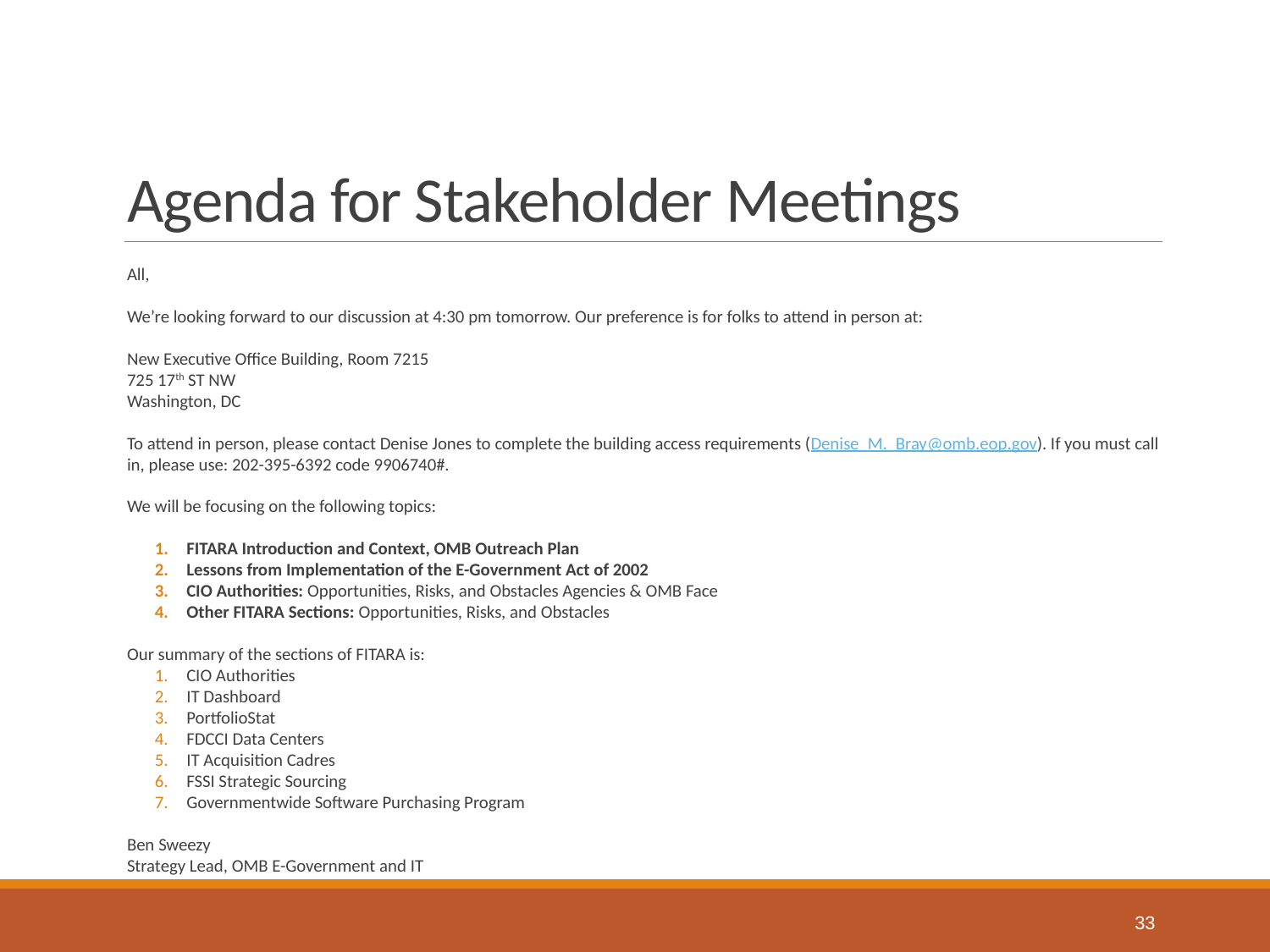

# Agenda for Stakeholder Meetings
All,

We’re looking forward to our discussion at 4:30 pm tomorrow. Our preference is for folks to attend in person at:

New Executive Office Building, Room 7215
725 17th ST NW
Washington, DC

To attend in person, please contact Denise Jones to complete the building access requirements (Denise_M._Bray@omb.eop.gov). If you must call in, please use: 202-395-6392 code 9906740#.

We will be focusing on the following topics:

FITARA Introduction and Context, OMB Outreach Plan
Lessons from Implementation of the E-Government Act of 2002
CIO Authorities: Opportunities, Risks, and Obstacles Agencies & OMB Face
Other FITARA Sections: Opportunities, Risks, and Obstacles

Our summary of the sections of FITARA is:
CIO Authorities
IT Dashboard
PortfolioStat
FDCCI Data Centers
IT Acquisition Cadres
FSSI Strategic Sourcing
Governmentwide Software Purchasing Program

Ben Sweezy
Strategy Lead, OMB E-Government and IT
33